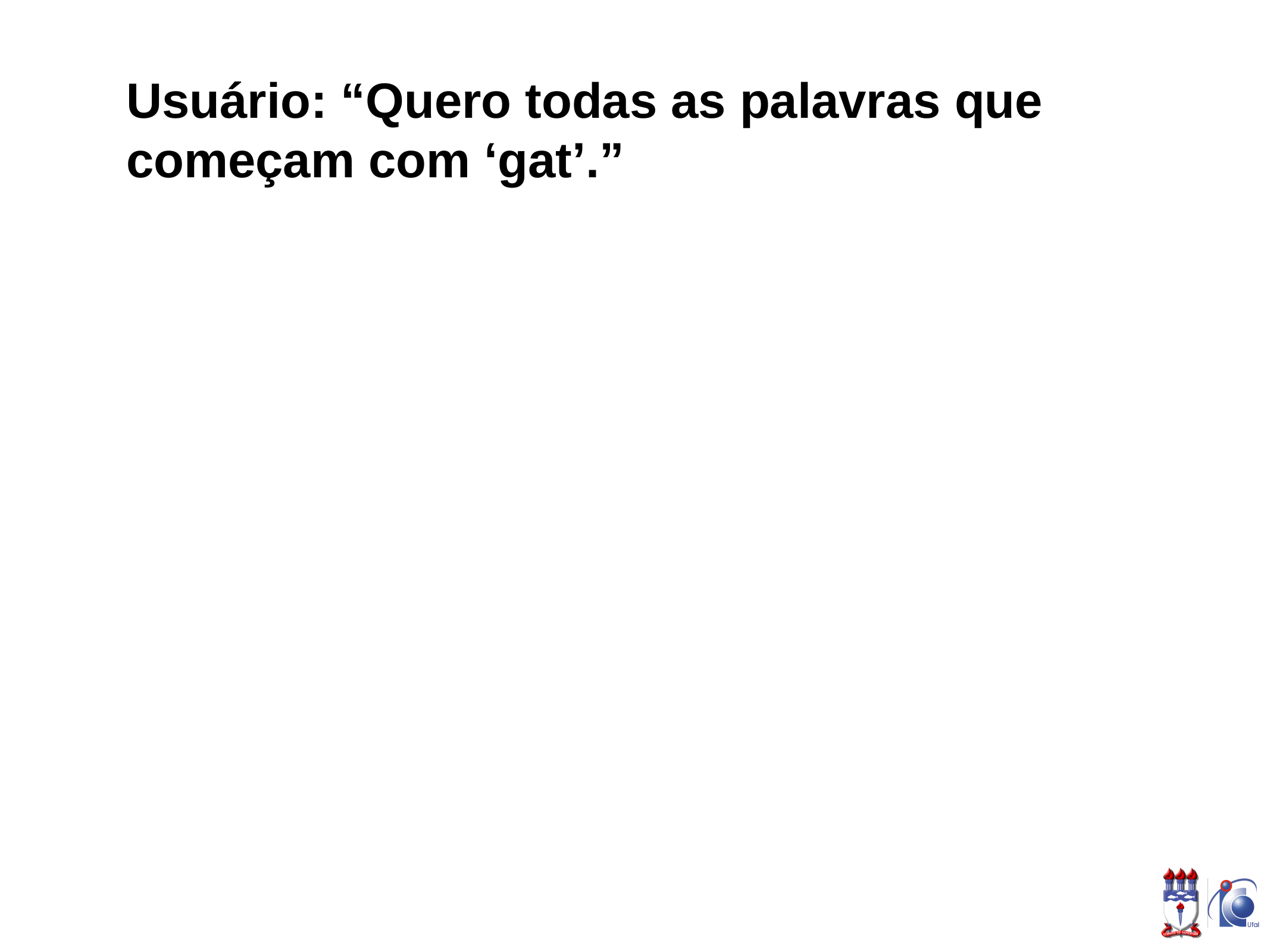

Usuário: “Quero todas as palavras que começam com ‘gat’.”